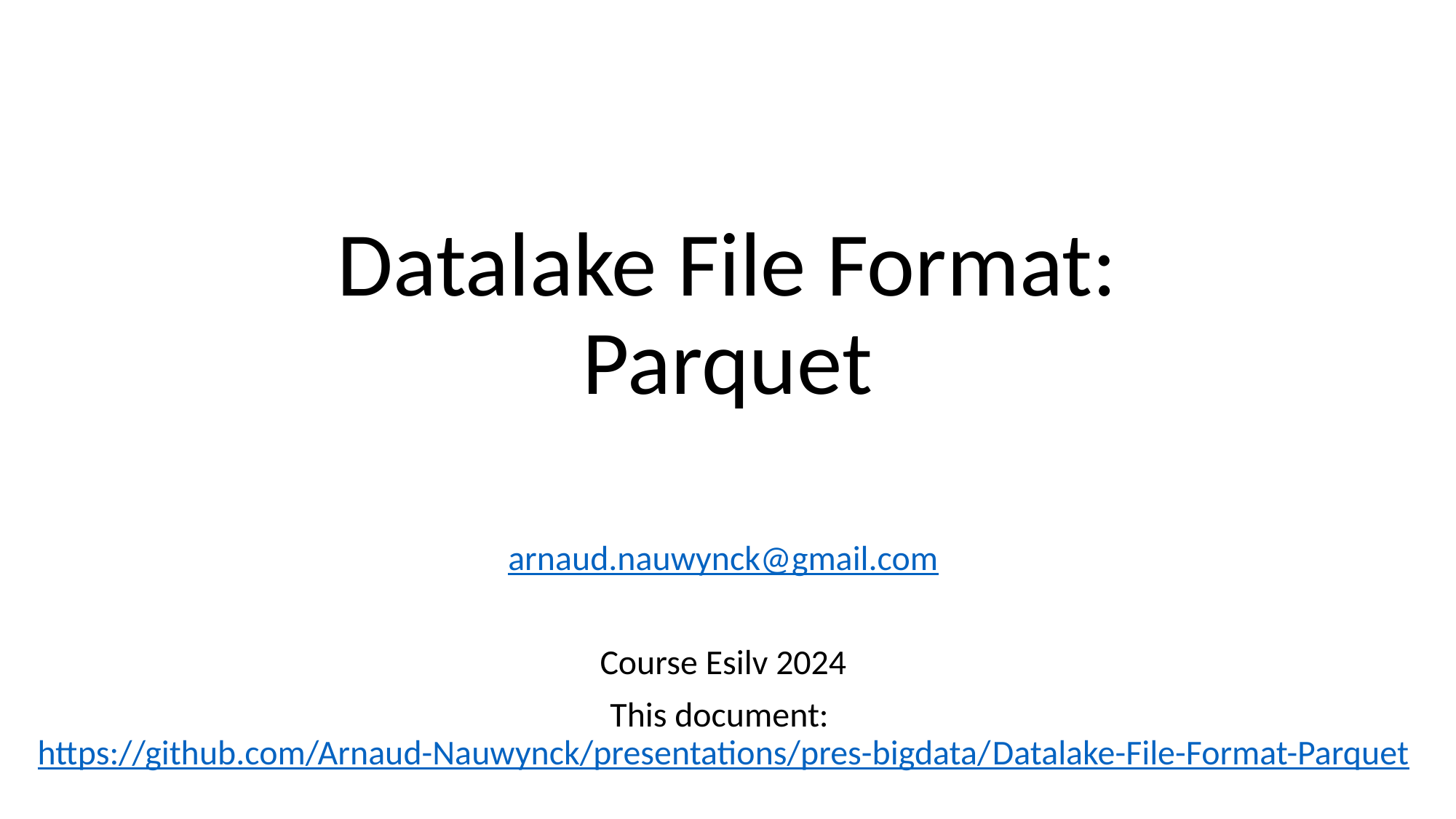

# Datalake File Format: Parquet
arnaud.nauwynck@gmail.com

Course Esilv 2024
This document:
https://github.com/Arnaud-Nauwynck/presentations/pres-bigdata/
Datalake-File-Format-Parquet